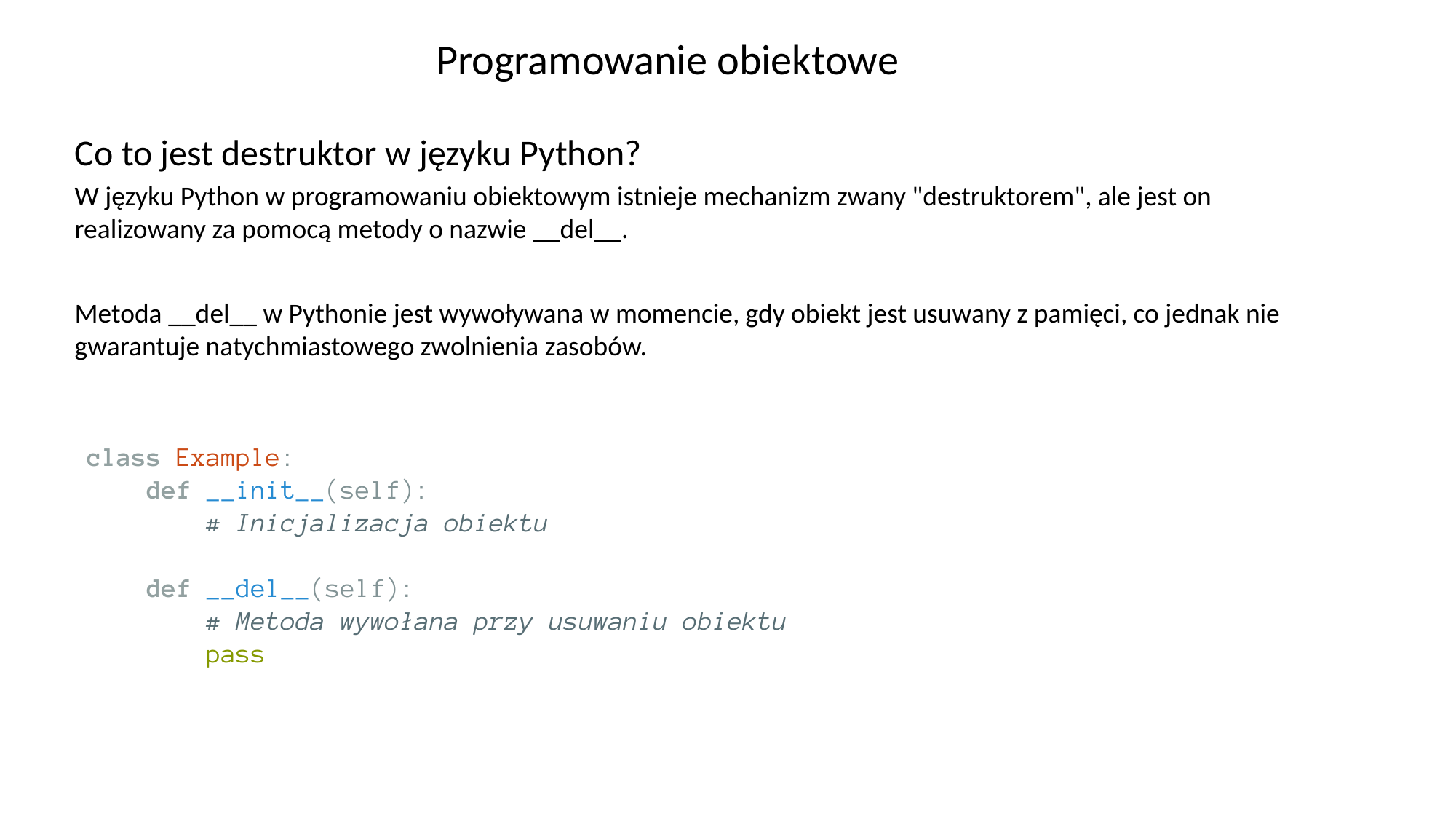

# Programowanie obiektowe
Co to jest destruktor w języku Python?
W języku Python w programowaniu obiektowym istnieje mechanizm zwany "destruktorem", ale jest on realizowany za pomocą metody o nazwie __del__.

Metoda __del__ w Pythonie jest wywoływana w momencie, gdy obiekt jest usuwany z pamięci, co jednak nie gwarantuje natychmiastowego zwolnienia zasobów.
class Example:
    def __init__(self):
        # Inicjalizacja obiektu
    def __del__(self):
        # Metoda wywołana przy usuwaniu obiektu
        pass